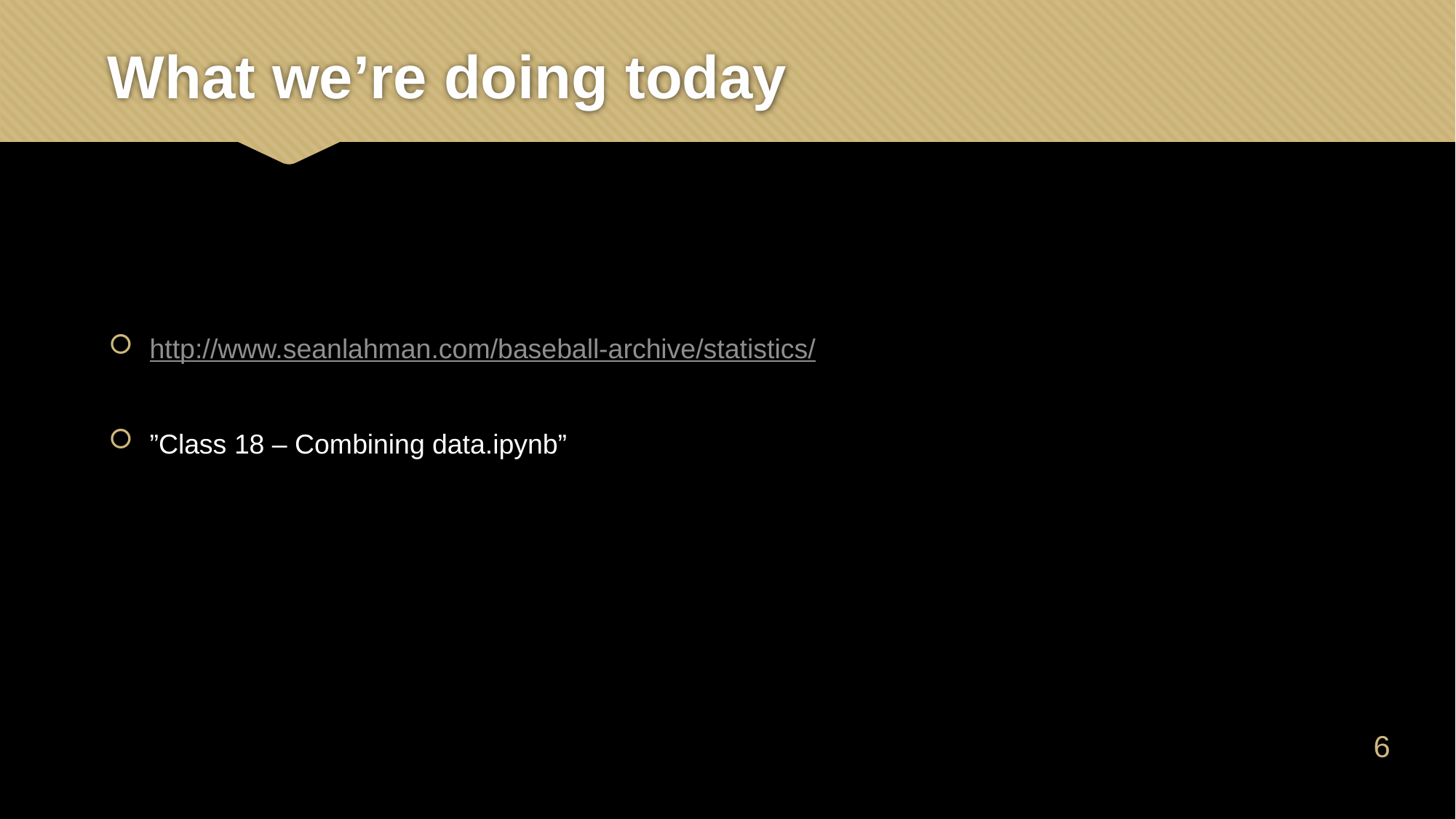

# What we’re doing today
http://www.seanlahman.com/baseball-archive/statistics/

”Class 18 – Combining data.ipynb”

6